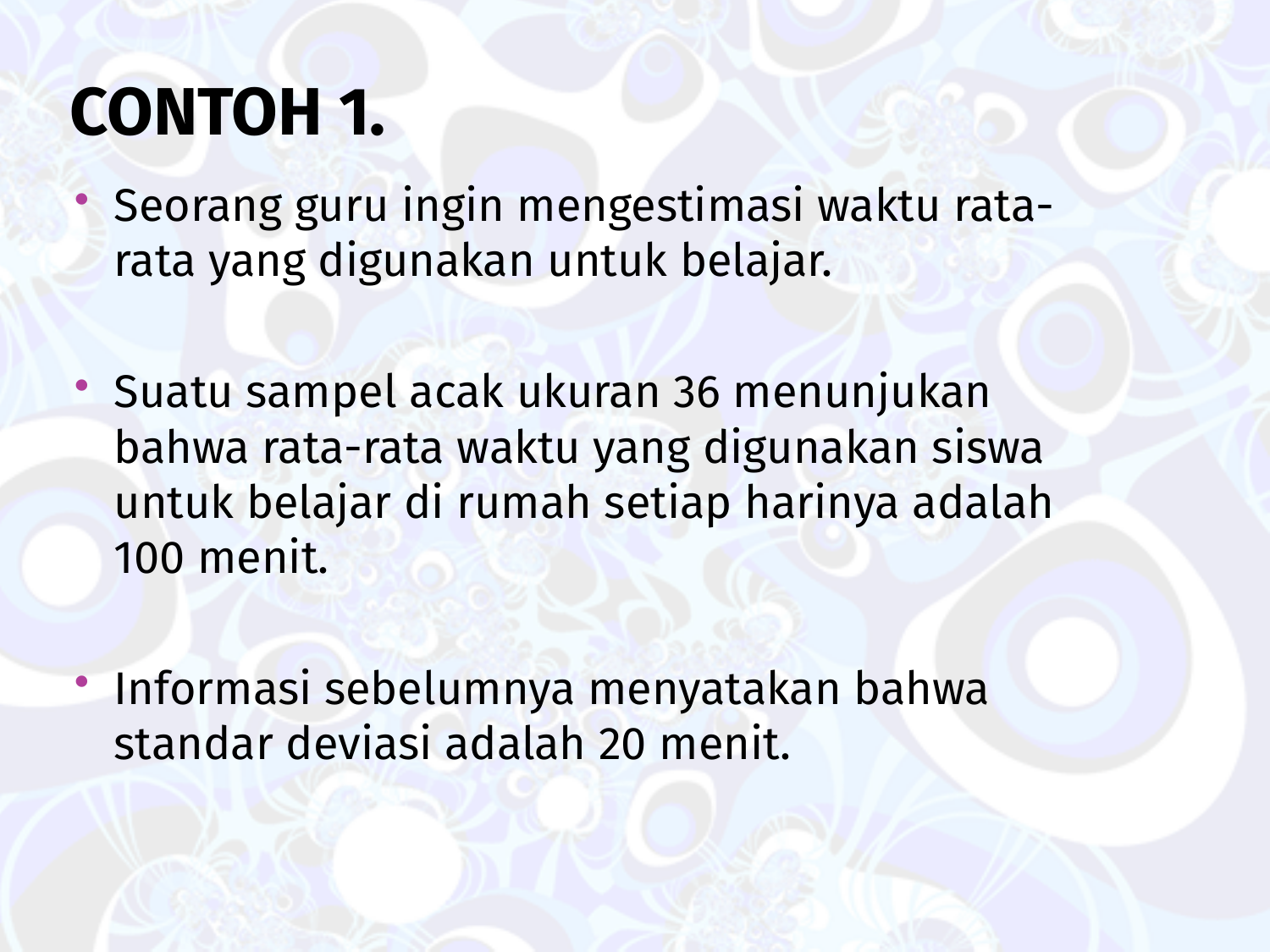

# Contoh 1.
Seorang guru ingin mengestimasi waktu rata-rata yang digunakan untuk belajar.

Suatu sampel acak ukuran 36 menunjukan bahwa rata-rata waktu yang digunakan siswa untuk belajar di rumah setiap harinya adalah 100 menit.

Informasi sebelumnya menyatakan bahwa standar deviasi adalah 20 menit.